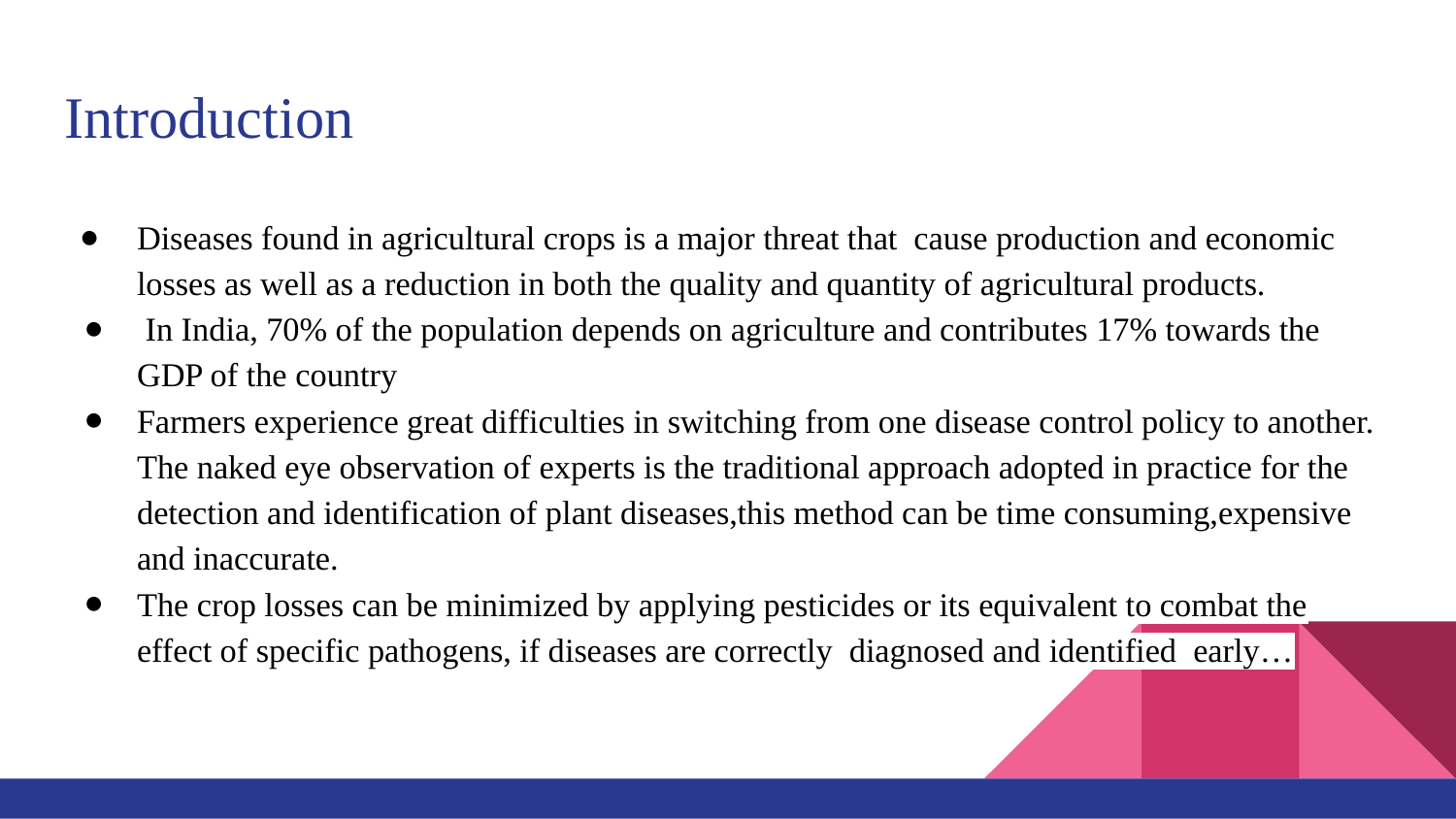

# Introduction

Diseases found in agricultural crops is a major threat that  cause production and economic losses as well as a reduction in both the quality and quantity of agricultural products.
 In India, 70% of the population depends on agriculture and contributes 17% towards the GDP of the country
Farmers experience great difficulties in switching from one disease control policy to another. The naked eye observation of experts is the traditional approach adopted in practice for the detection and identification of plant diseases,this method can be time consuming,expensive and inaccurate.
The crop losses can be minimized by applying pesticides or its equivalent to combat the effect of specific pathogens, if diseases are correctly  diagnosed and identified  early…